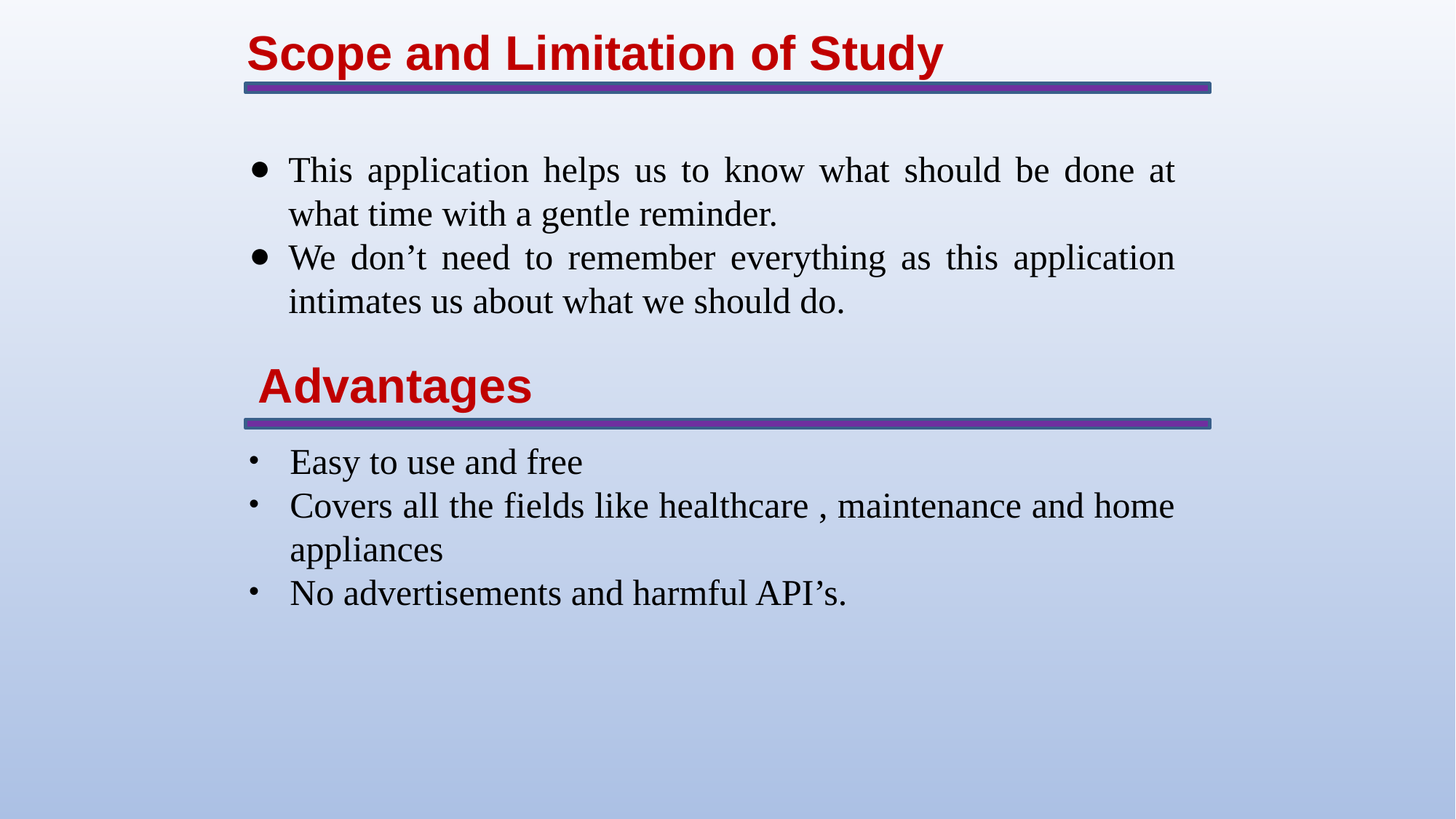

# Scope and Limitation of Study

This application helps us to know what should be done at what time with a gentle reminder.
We don’t need to remember everything as this application intimates us about what we should do.

Advantages

Easy to use and free
Covers all the fields like healthcare , maintenance and home appliances
No advertisements and harmful API’s.